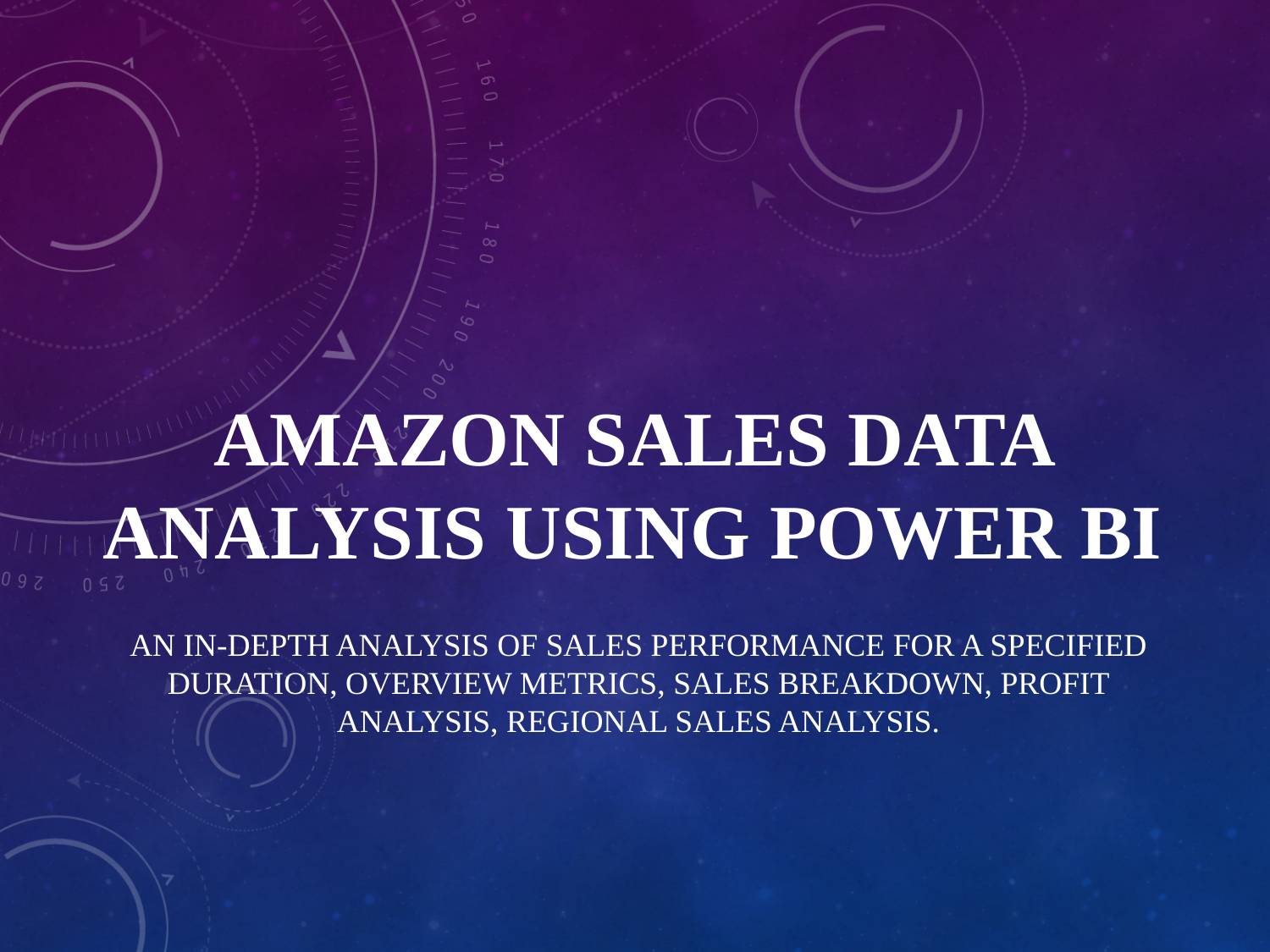

# Amazon Sales Data Analysis Using Power BI
An in-depth analysis of sales performance for a specified duration, Overview Metrics, Sales Breakdown, Profit Analysis, Regional Sales Analysis.